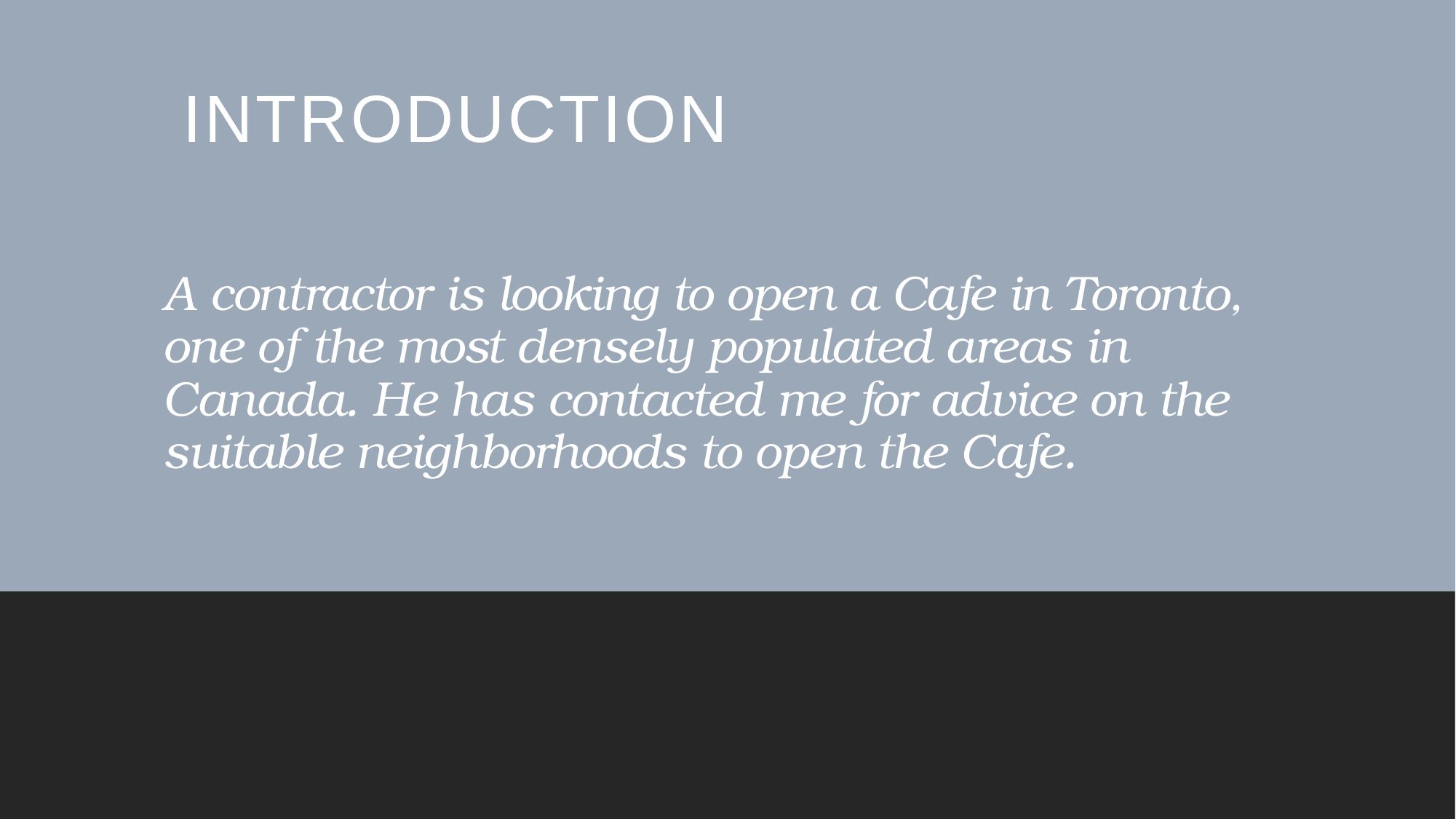

Introduction
# A contractor is looking to open a Cafe in Toronto, one of the most densely populated areas in Canada. He has contacted me for advice on the suitable neighborhoods to open the Cafe.